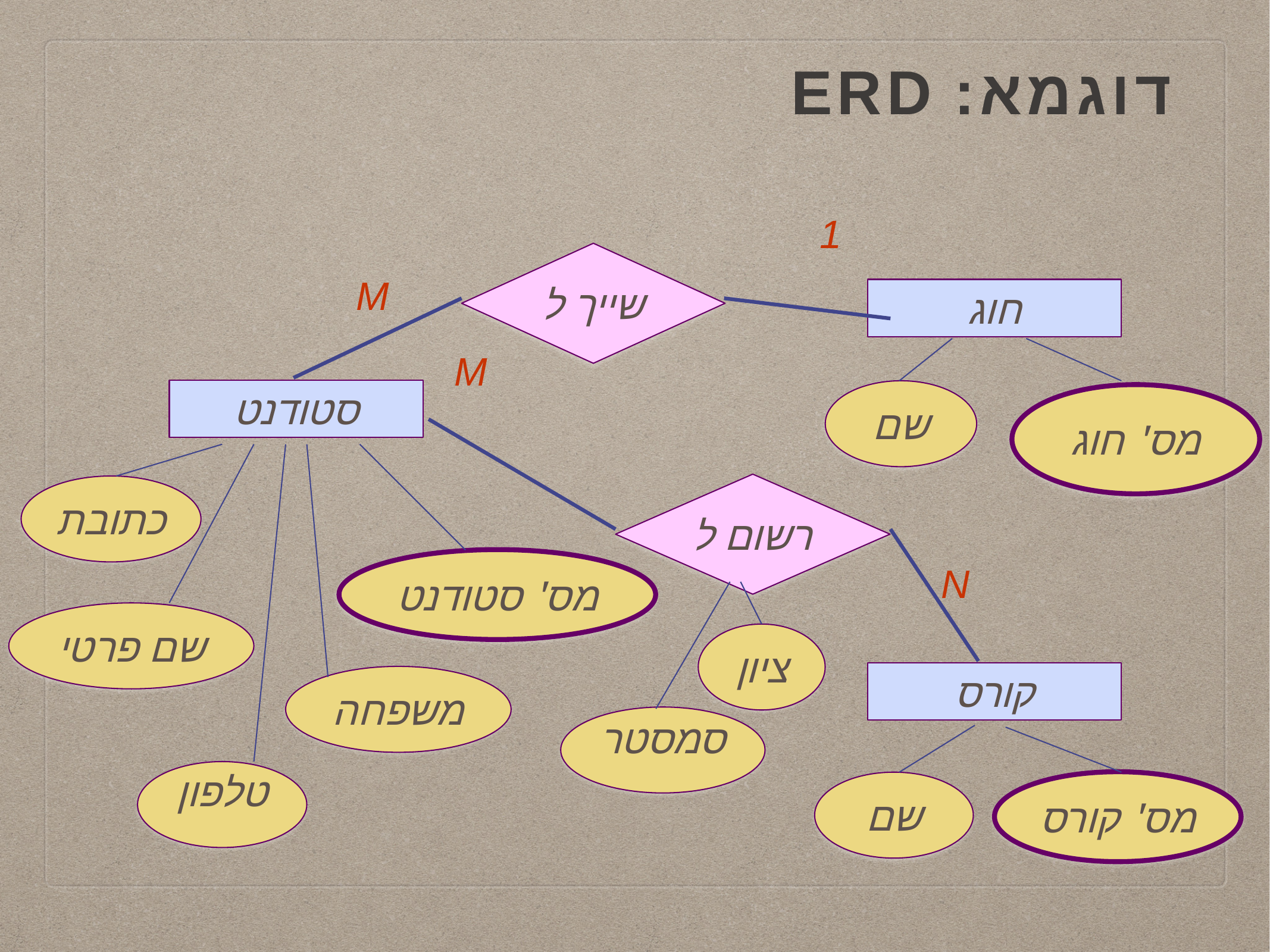

# דוגמא: ERD
1

שייך ל

רשום ל

M
M
N
חוג
סטודנט
קורס

מס' חוג

שם

כתובת

מס' סטודנט

שם פרטי

משפחה

טלפון

מס' קורס

שם

ציון

סמסטר